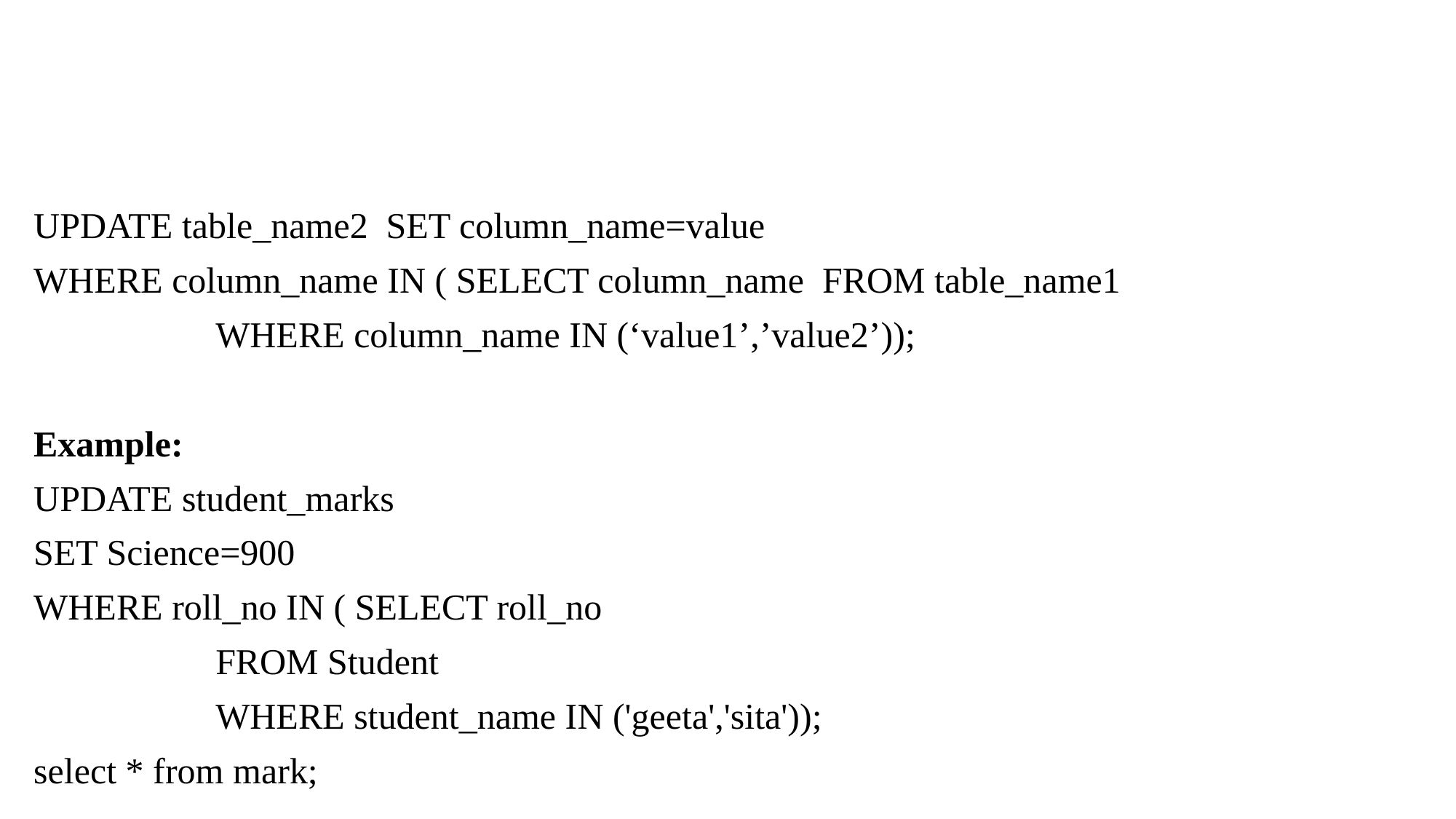

#
UPDATE table_name2  SET column_name=value
WHERE column_name IN ( SELECT column_name  FROM table_name1
                    WHERE column_name IN (‘value1’,’value2’));

Example:
UPDATE student_marks
SET Science=900
WHERE roll_no IN ( SELECT roll_no
                    FROM Student
                    WHERE student_name IN ('geeta','sita'));
select * from mark;